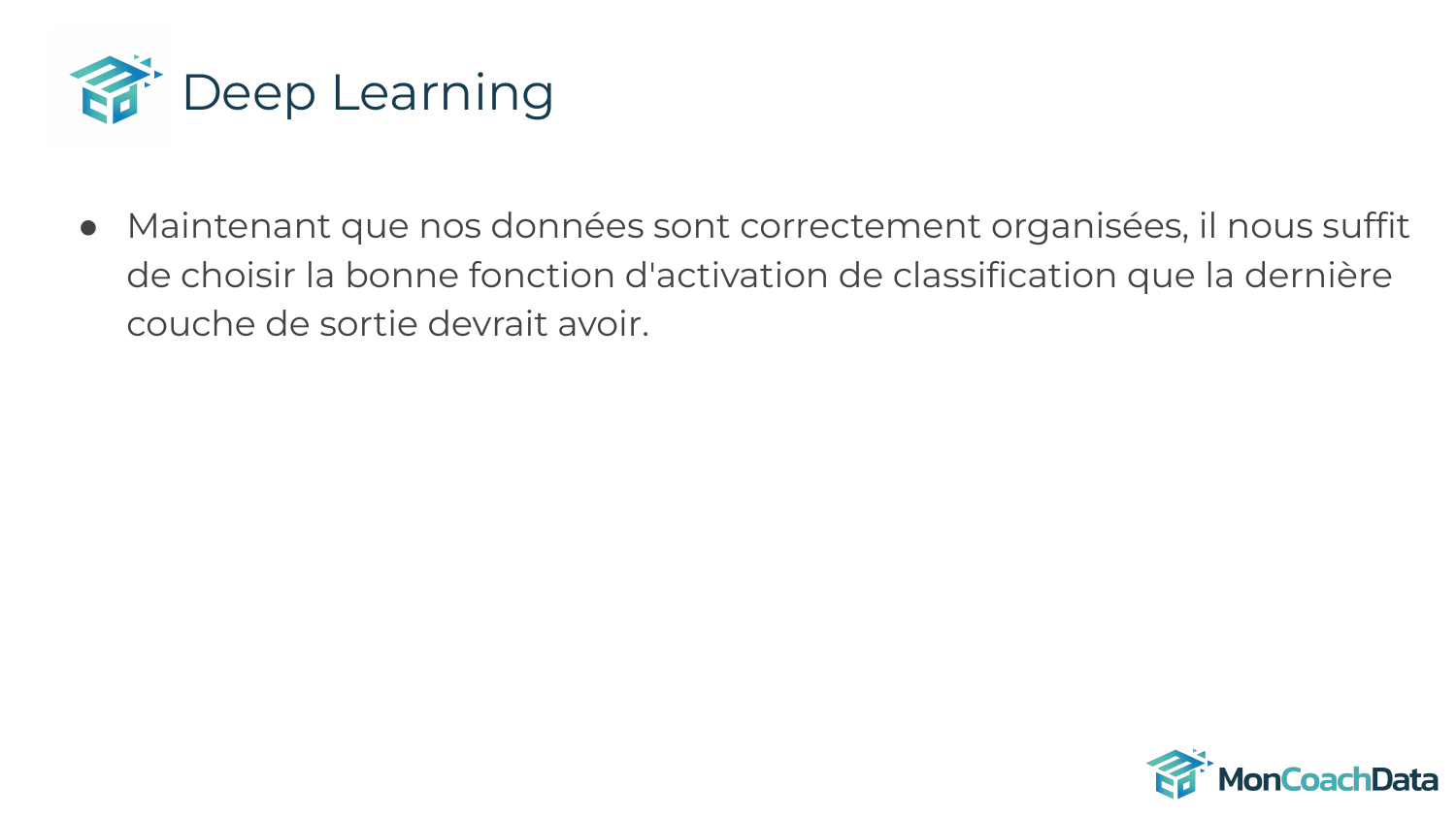

# Deep Learning

Maintenant que nos données sont correctement organisées, il nous suffit de choisir la bonne fonction d'activation de classification que la dernière couche de sortie devrait avoir.